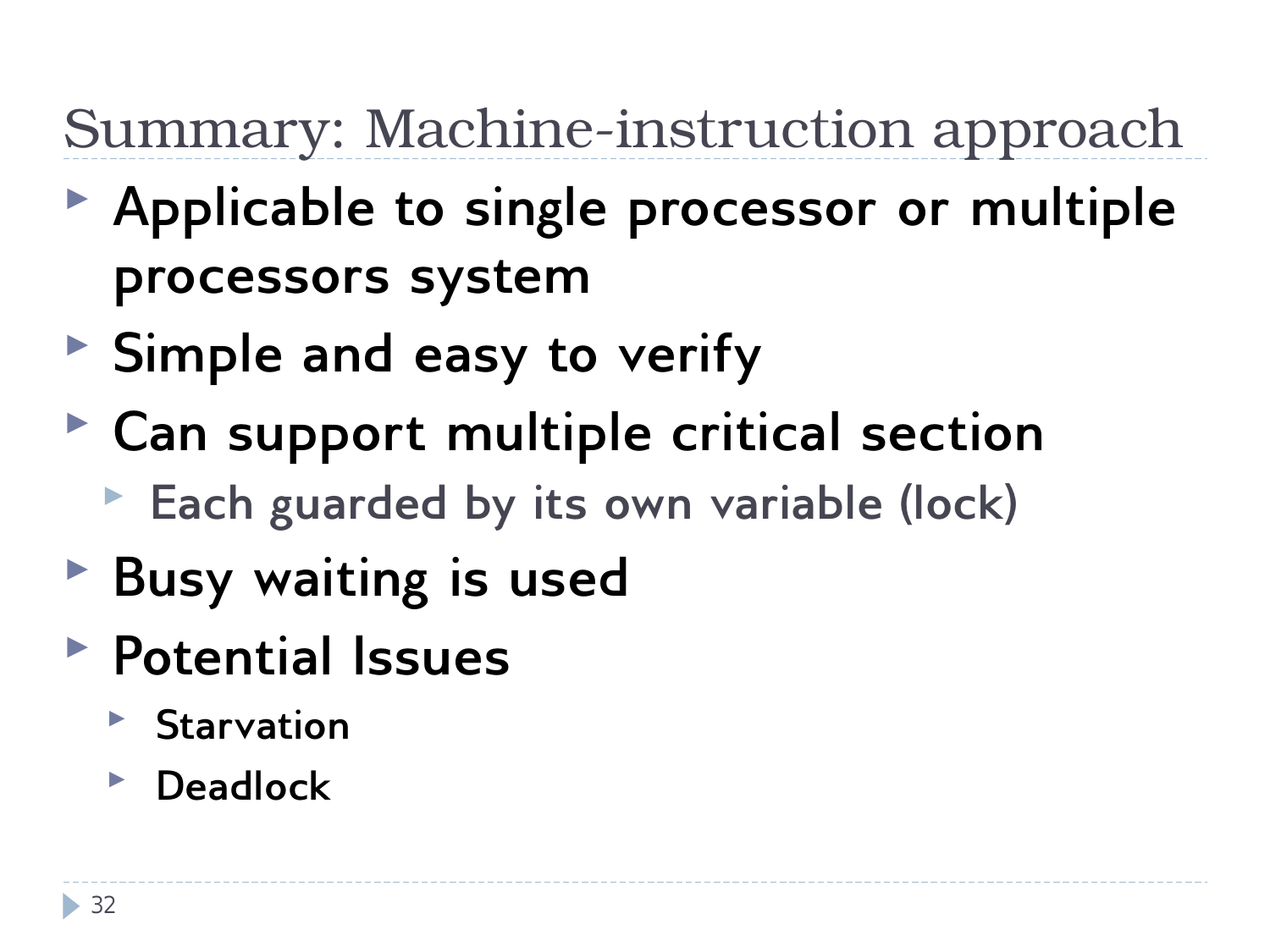

Summary: Machine-instruction approach
Applicable to single processor or multiple processors system
Simple and easy to verify
Can support multiple critical section
Each guarded by its own variable (lock)
Busy waiting is used
Potential Issues
Starvation
Deadlock
32